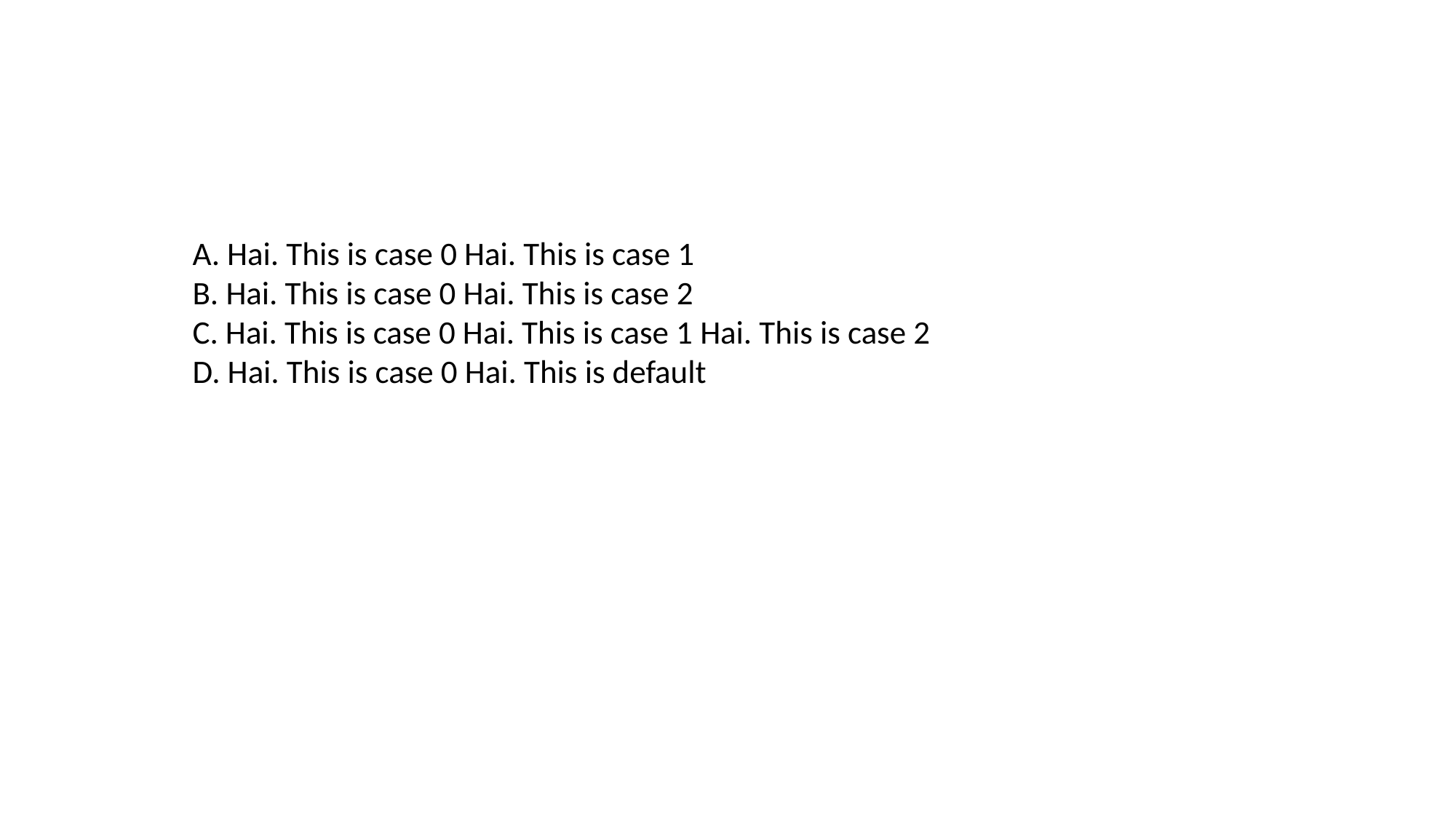

A. Hai. This is case 0 Hai. This is case 1
B. Hai. This is case 0 Hai. This is case 2
C. Hai. This is case 0 Hai. This is case 1 Hai. This is case 2
D. Hai. This is case 0 Hai. This is default